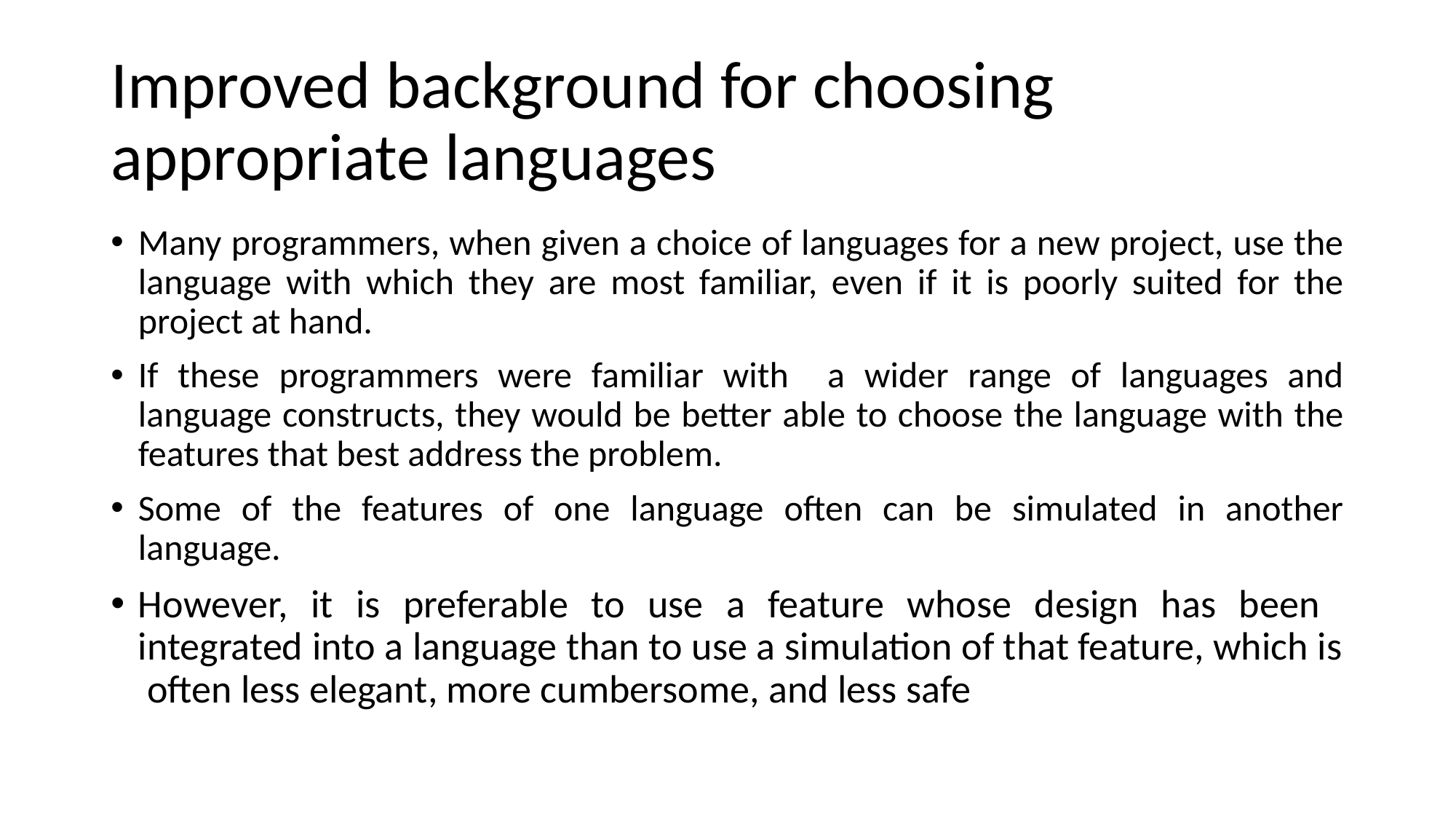

# Improved background for choosing appropriate languages
Many programmers, when given a choice of languages for a new project, use the language with which they are most familiar, even if it is poorly suited for the project at hand.
If these programmers were familiar with  a wider range of languages and language constructs, they would be better able to choose the language with the features that best address the problem.
Some of the features of one language often can be simulated in another language.
However, it is preferable to use a feature whose design has been  integrated into a language than to use a simulation of that feature, which is  often less elegant, more cumbersome, and less safe